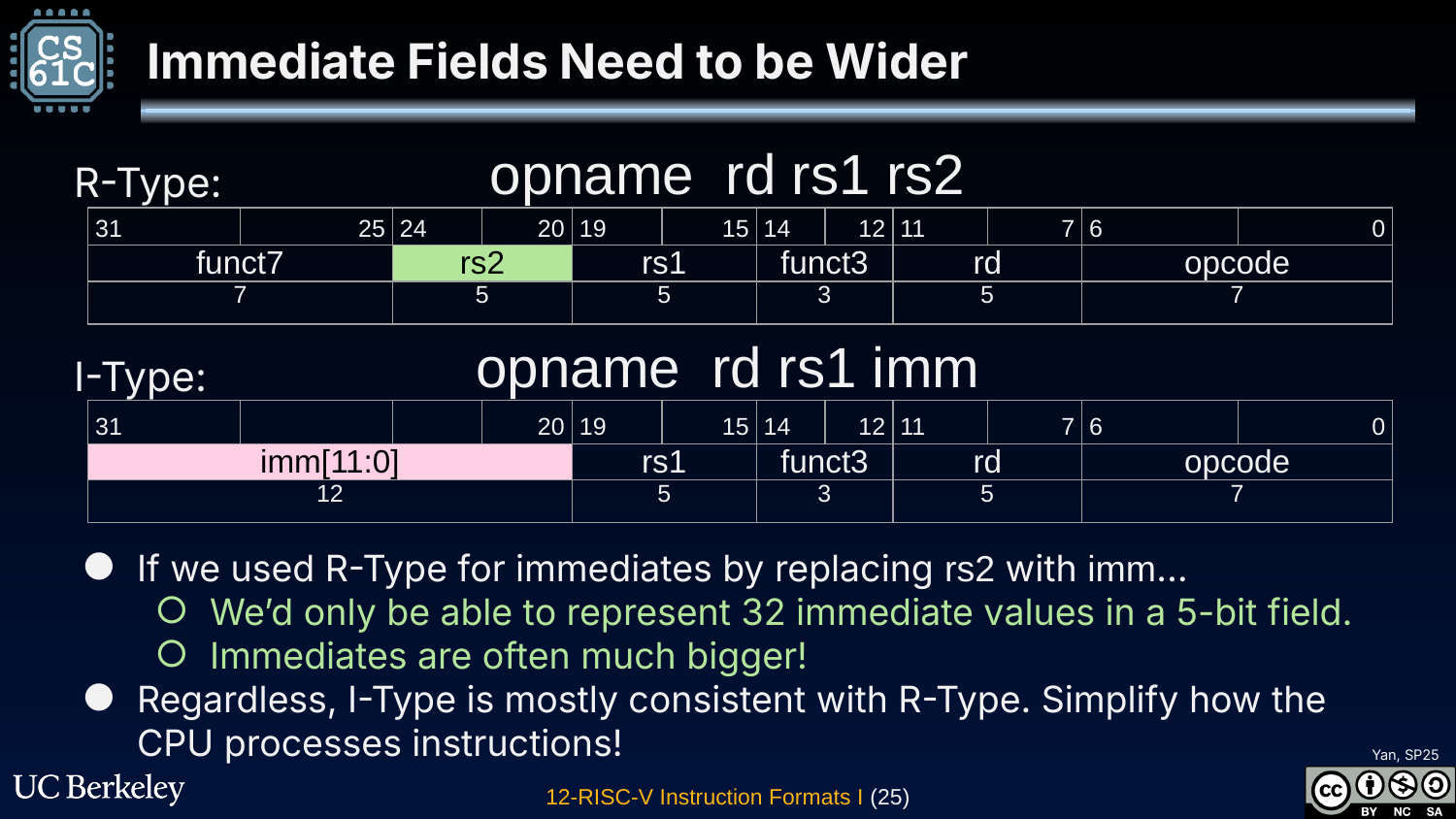

# Immediate Fields Need to be Wider
opname  rd rs1 rs2
R-Type:
| 31 | 25 | 24 | 20 | 19 | 15 | 14 | 12 | 11 | 7 | 6 | 0 |
| --- | --- | --- | --- | --- | --- | --- | --- | --- | --- | --- | --- |
| funct7 |  | rs2 |  | rs1 |  | funct3 |  | rd |  | opcode |  |
| 7 |  | 5 |  | 5 |  | 3 |  | 5 |  | 7 |  |
opname  rd rs1 imm
I-Type:
| 31 |  |  | 20 | 19 | 15 | 14 | 12 | 11 | 7 | 6 | 0 |
| --- | --- | --- | --- | --- | --- | --- | --- | --- | --- | --- | --- |
| imm[11:0] |  |  |  | rs1 |  | funct3 |  | rd |  | opcode |  |
| 12 |  |  |  | 5 |  | 3 |  | 5 |  | 7 |  |
If we used R-Type for immediates by replacing rs2 with imm…
We’d only be able to represent 32 immediate values in a 5-bit field.
Immediates are often much bigger!
Regardless, I-Type is mostly consistent with R-Type. Simplify how the CPU processes instructions!